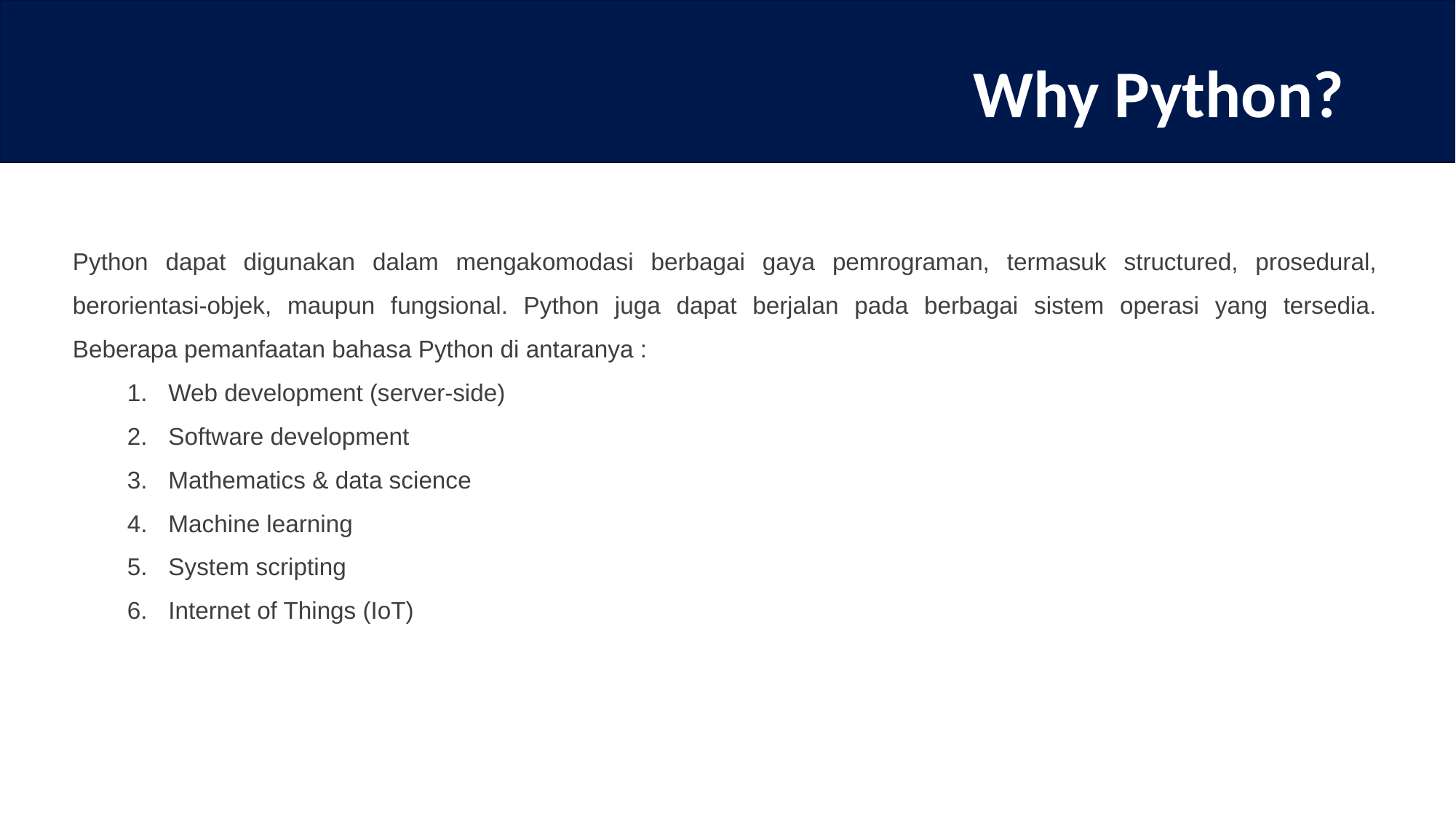

# Why Python?
Python dapat digunakan dalam mengakomodasi berbagai gaya pemrograman, termasuk structured, prosedural, berorientasi-objek, maupun fungsional. Python juga dapat berjalan pada berbagai sistem operasi yang tersedia. Beberapa pemanfaatan bahasa Python di antaranya :
Web development (server-side)
Software development
Mathematics & data science
Machine learning
System scripting
Internet of Things (IoT)